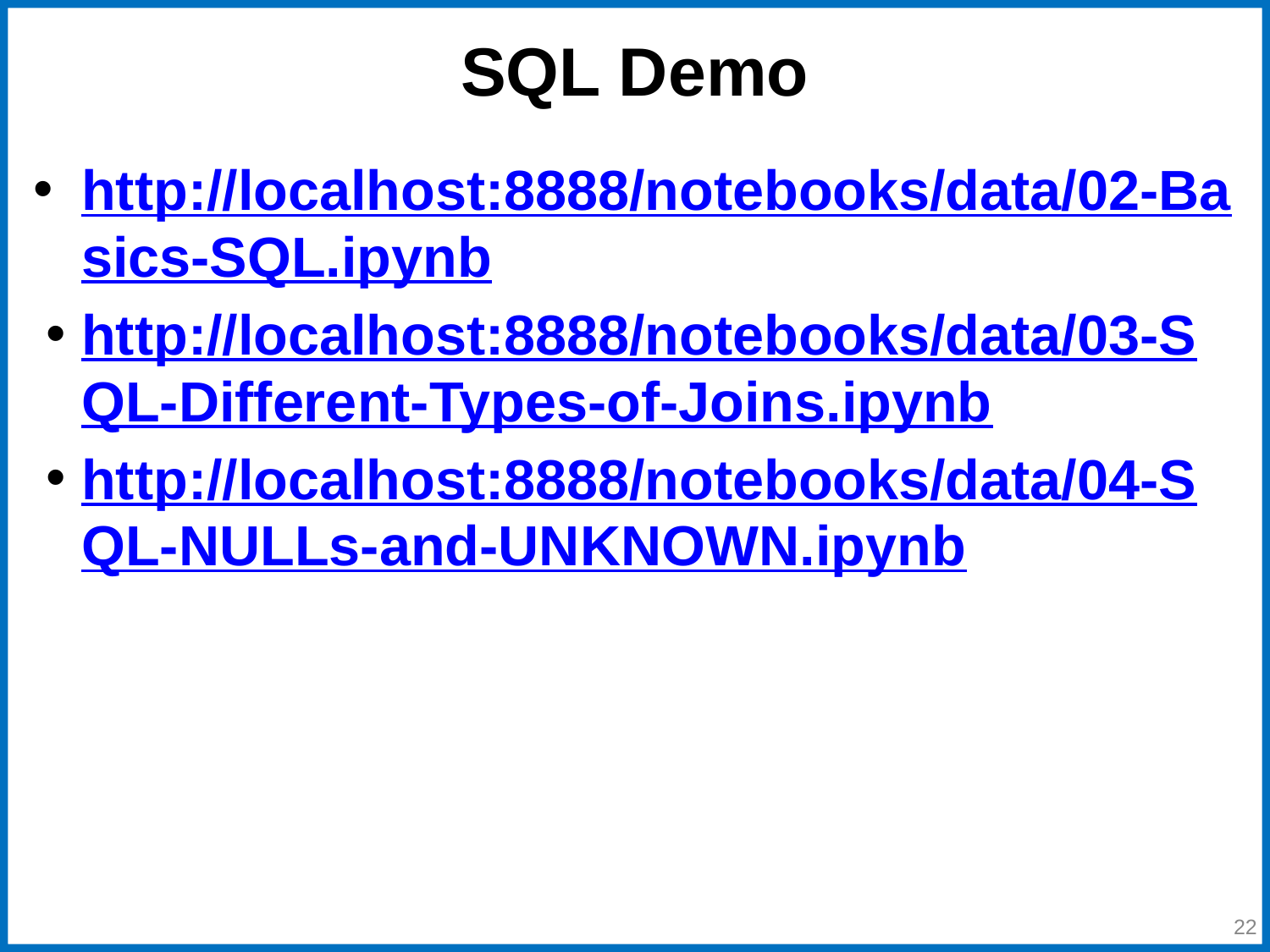

# SQL Demo
http://localhost:8888/notebooks/data/02-Basics-SQL.ipynb
http://localhost:8888/notebooks/data/03-SQL-Different-Types-of-Joins.ipynb
http://localhost:8888/notebooks/data/04-SQL-NULLs-and-UNKNOWN.ipynb

22